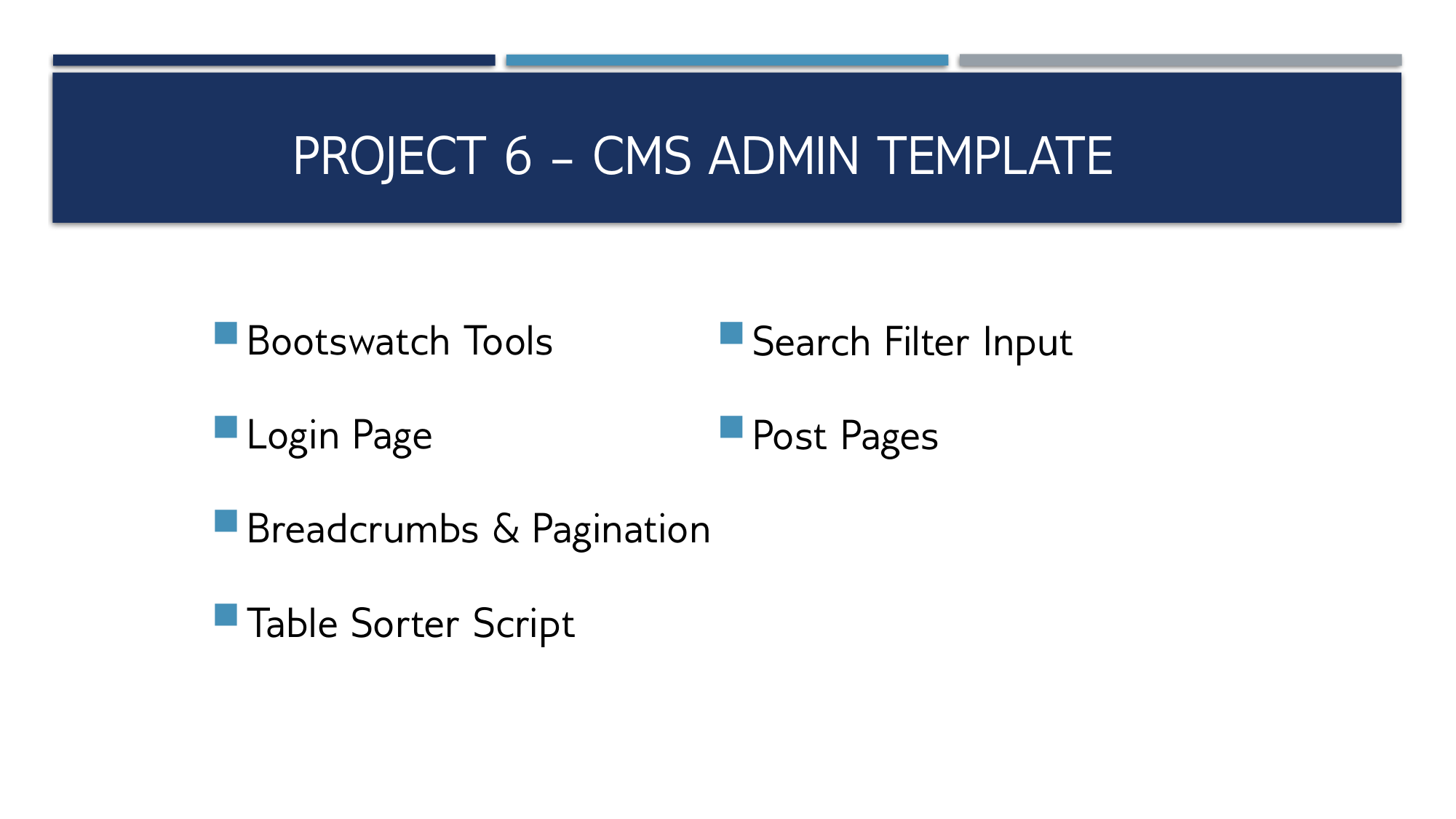

# Project 6 – CMS ADMIN TEMPLATE
Bootswatch Tools
Login Page
Breadcrumbs & Pagination
Table Sorter Script
Search Filter Input
Post Pages